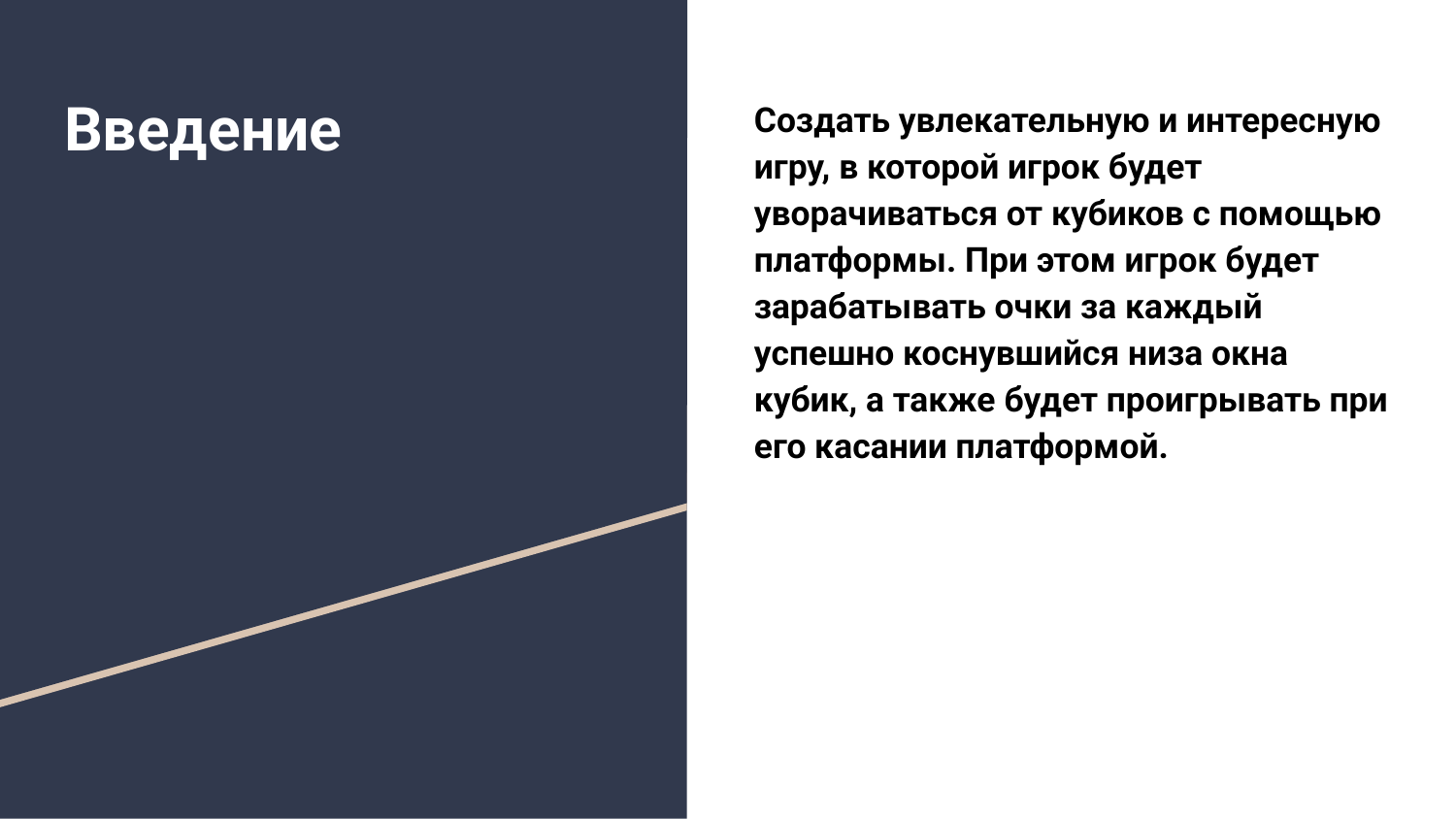

# Введение
Создать увлекательную и интересную игру, в которой игрок будет уворачиваться от кубиков с помощью платформы. При этом игрок будет зарабатывать очки за каждый успешно коснувшийся низа окна кубик, а также будет проигрывать при его касании платформой.